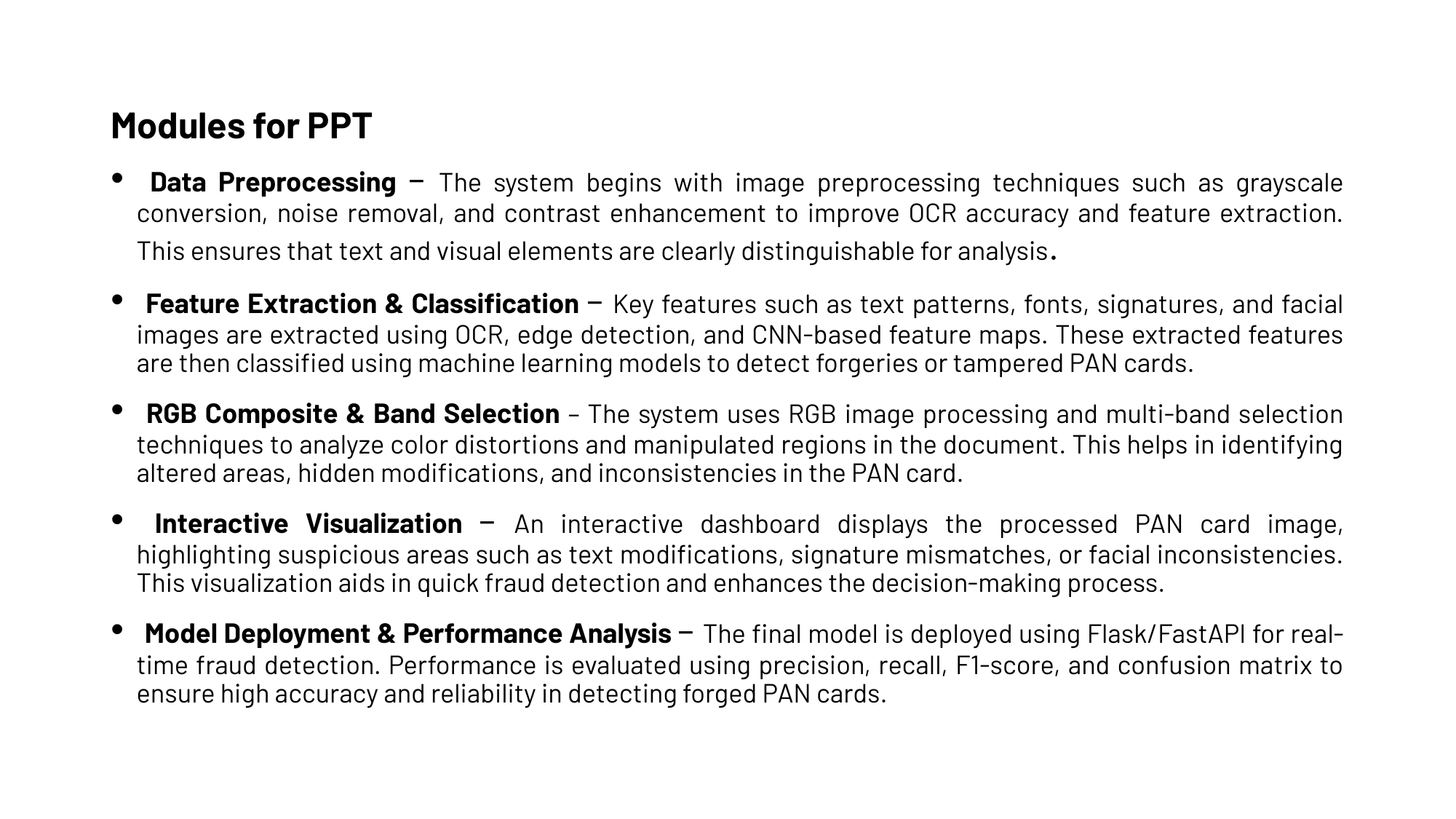

Modules for PPT
 Data Preprocessing – The system begins with image preprocessing techniques such as grayscale conversion, noise removal, and contrast enhancement to improve OCR accuracy and feature extraction. This ensures that text and visual elements are clearly distinguishable for analysis.
 Feature Extraction & Classification – Key features such as text patterns, fonts, signatures, and facial images are extracted using OCR, edge detection, and CNN-based feature maps. These extracted features are then classified using machine learning models to detect forgeries or tampered PAN cards.
 RGB Composite & Band Selection – The system uses RGB image processing and multi-band selection techniques to analyze color distortions and manipulated regions in the document. This helps in identifying altered areas, hidden modifications, and inconsistencies in the PAN card.
 Interactive Visualization – An interactive dashboard displays the processed PAN card image, highlighting suspicious areas such as text modifications, signature mismatches, or facial inconsistencies. This visualization aids in quick fraud detection and enhances the decision-making process.
 Model Deployment & Performance Analysis – The final model is deployed using Flask/FastAPI for real-time fraud detection. Performance is evaluated using precision, recall, F1-score, and confusion matrix to ensure high accuracy and reliability in detecting forged PAN cards.